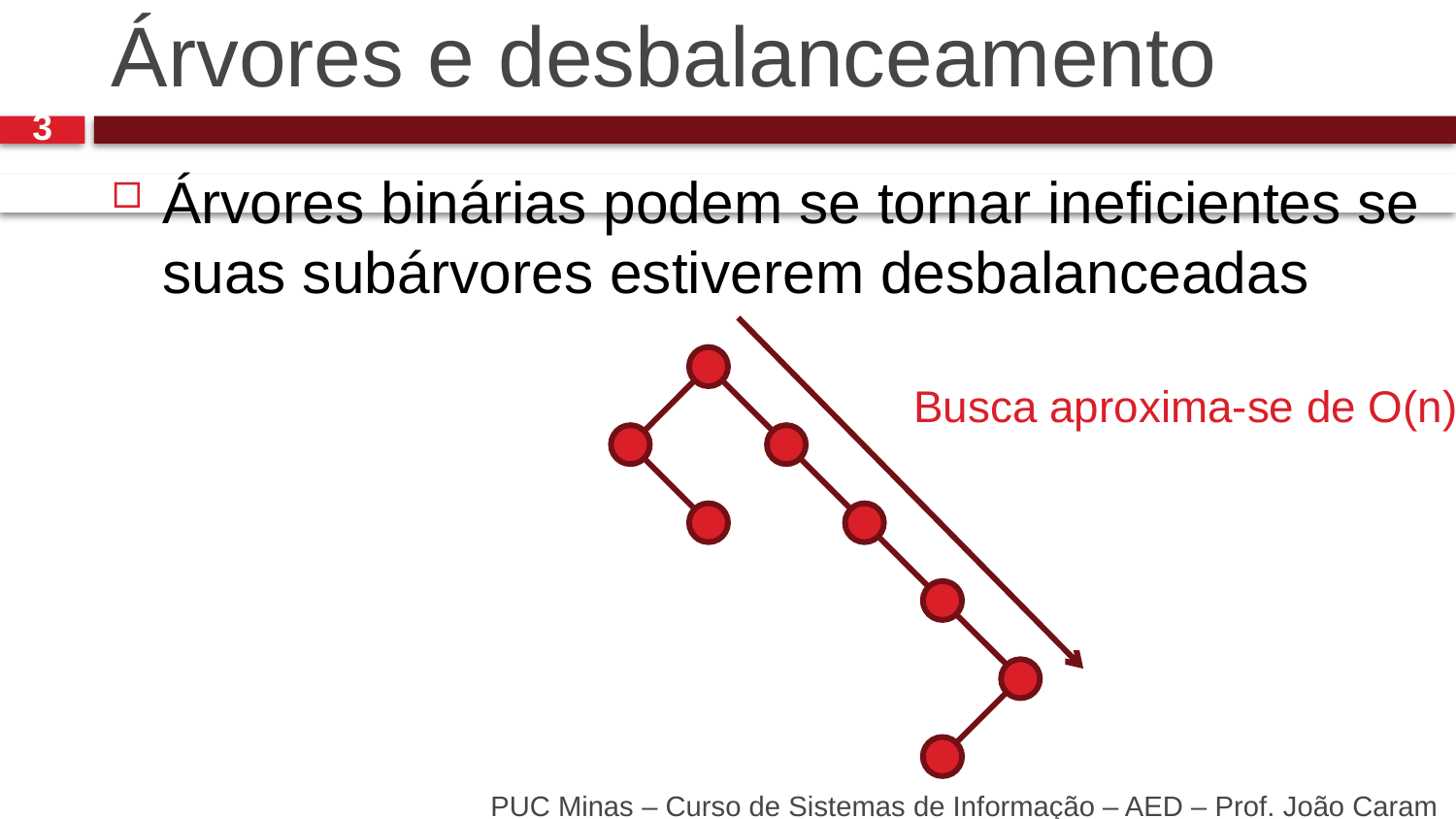

# Árvores e desbalanceamento
3
Árvores binárias podem se tornar ineficientes se suas subárvores estiverem desbalanceadas

Busca aproxima-se de O(n)

PUC Minas – Curso de Sistemas de Informação – AED – Prof. João Caram